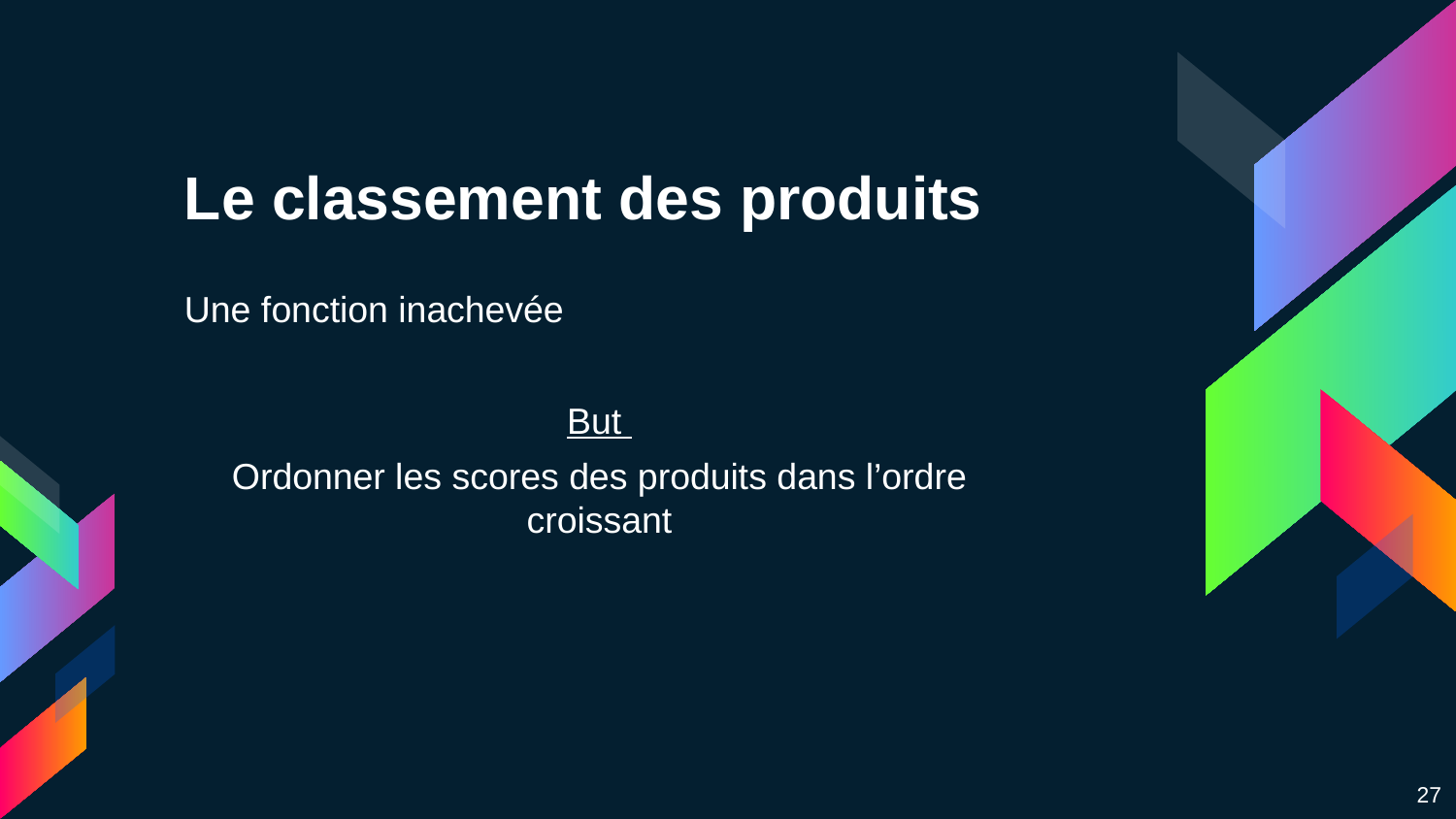

# Le classement des produits
Une fonction inachevée

But
Ordonner les scores des produits dans l’ordre croissant
27